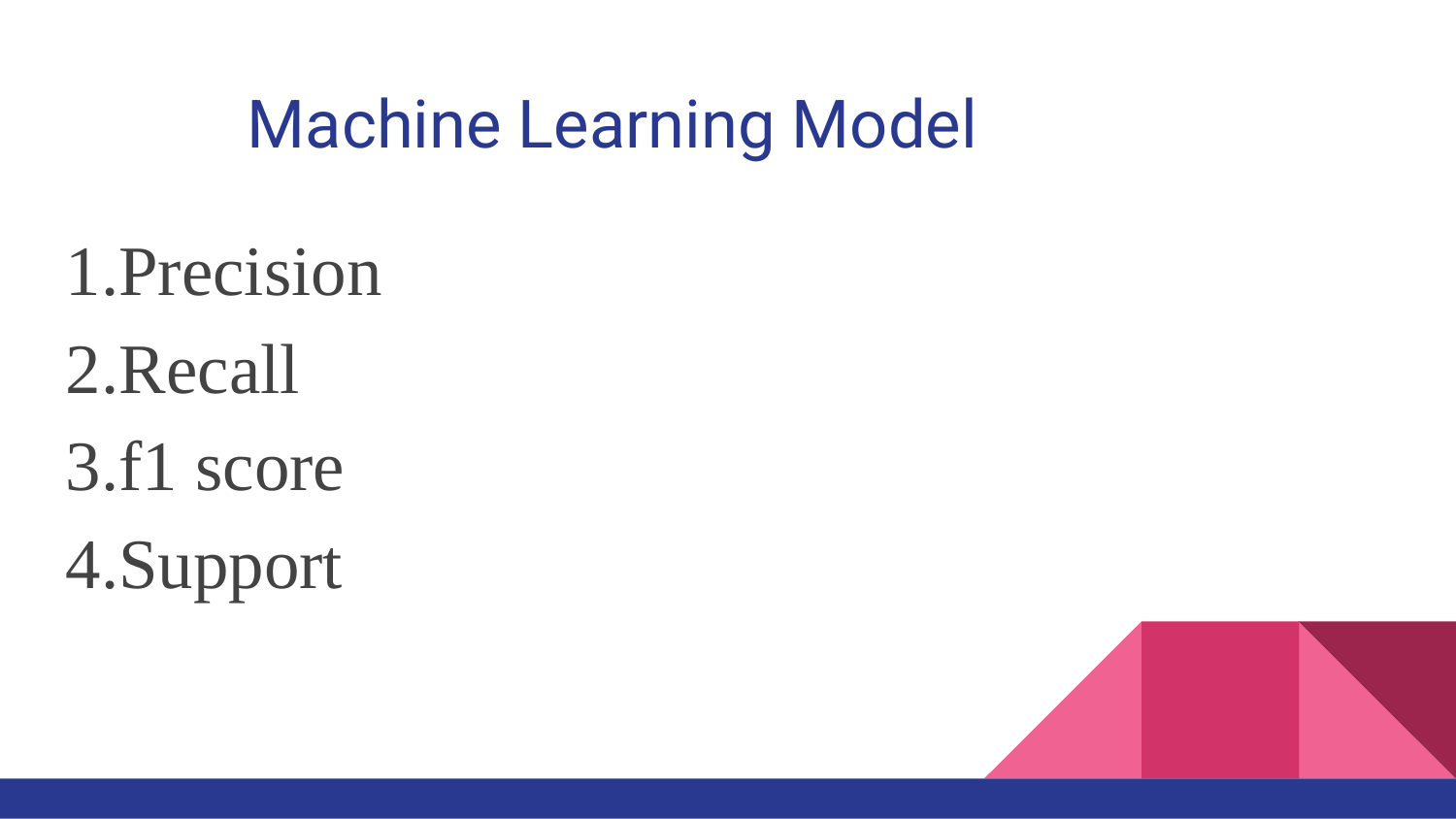

# Machine Learning Model
1.Precision
2.Recall
3.f1 score
4.Support